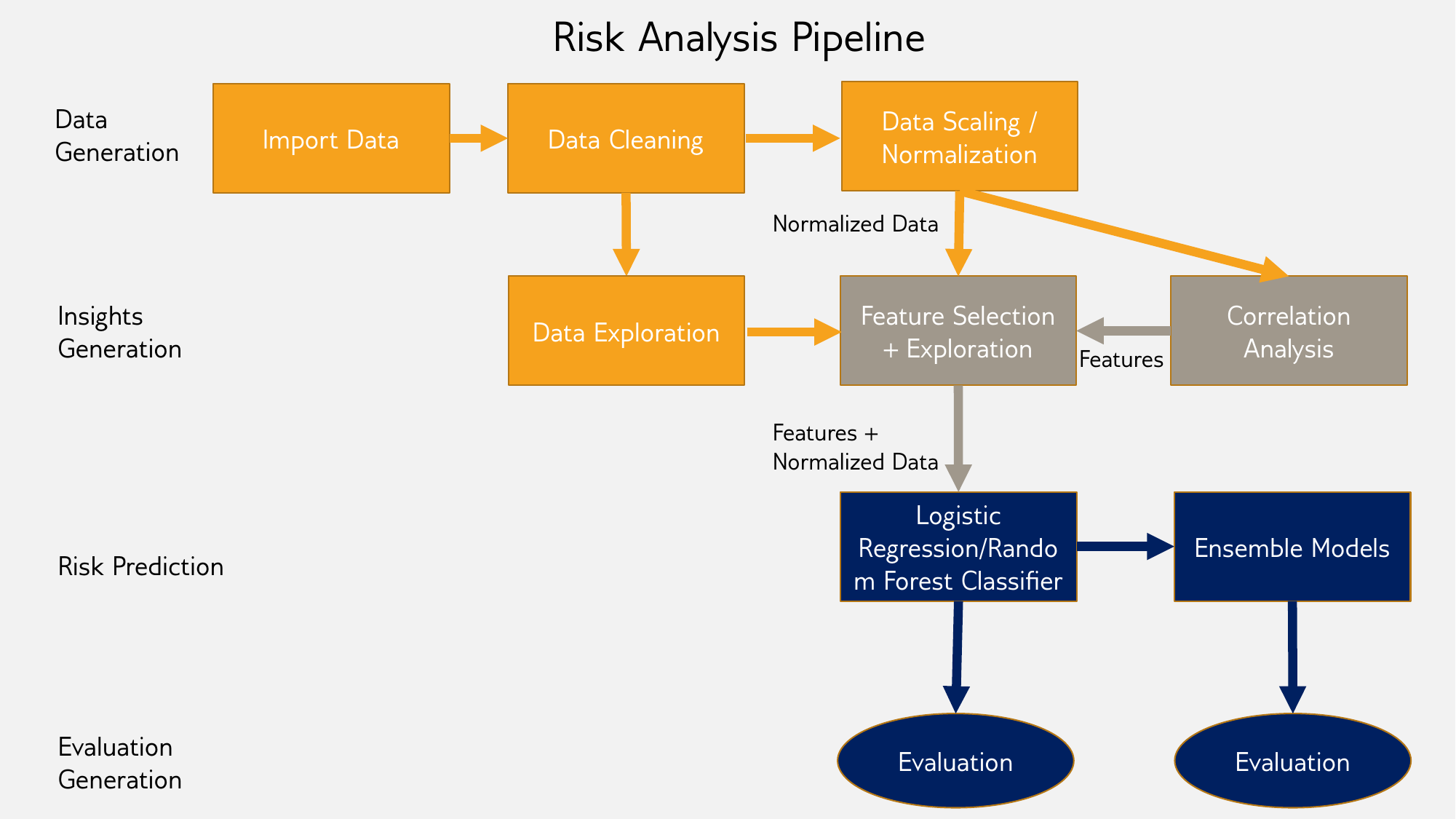

Risk Analysis Pipeline
Data Scaling / Normalization
Import Data
Data Cleaning
Data Generation
Normalized Data
Data Exploration
Feature Selection + Exploration
Correlation Analysis
Insights Generation
Features
Features + Normalized Data
Logistic Regression/Random Forest Classifier
Ensemble Models
Risk Prediction
Evaluation
Evaluation
Evaluation Generation